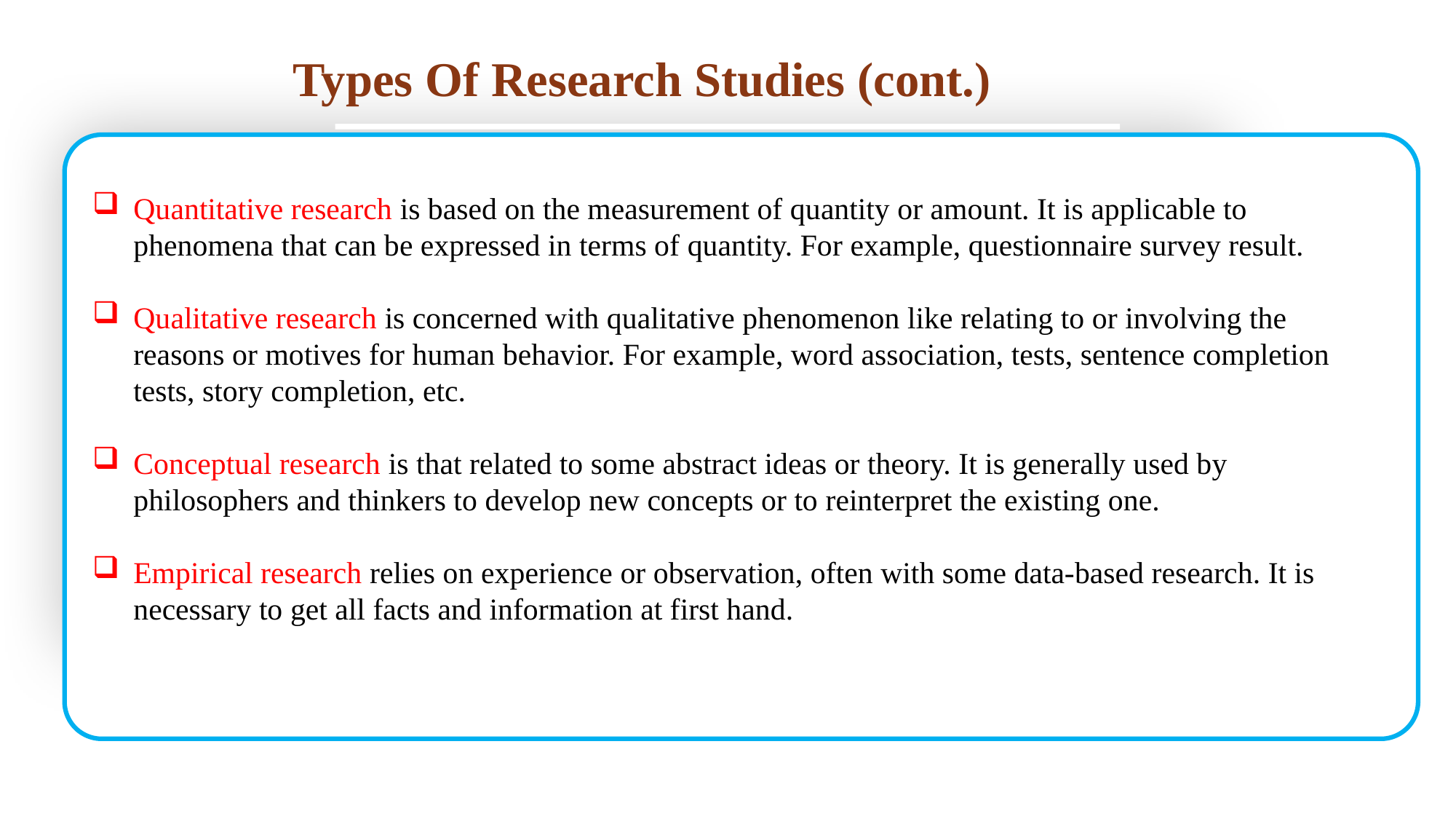

Types Of Research Studies (cont.)

Quantitative research is based on the measurement of quantity or amount. It is applicable to phenomena that can be expressed in terms of quantity. For example, questionnaire survey result.

Qualitative research is concerned with qualitative phenomenon like relating to or involving the reasons or motives for human behavior. For example, word association, tests, sentence completion tests, story completion, etc.

Conceptual research is that related to some abstract ideas or theory. It is generally used by philosophers and thinkers to develop new concepts or to reinterpret the existing one.

Empirical research relies on experience or observation, often with some data-based research. It is necessary to get all facts and information at first hand.
www.midocean.ae